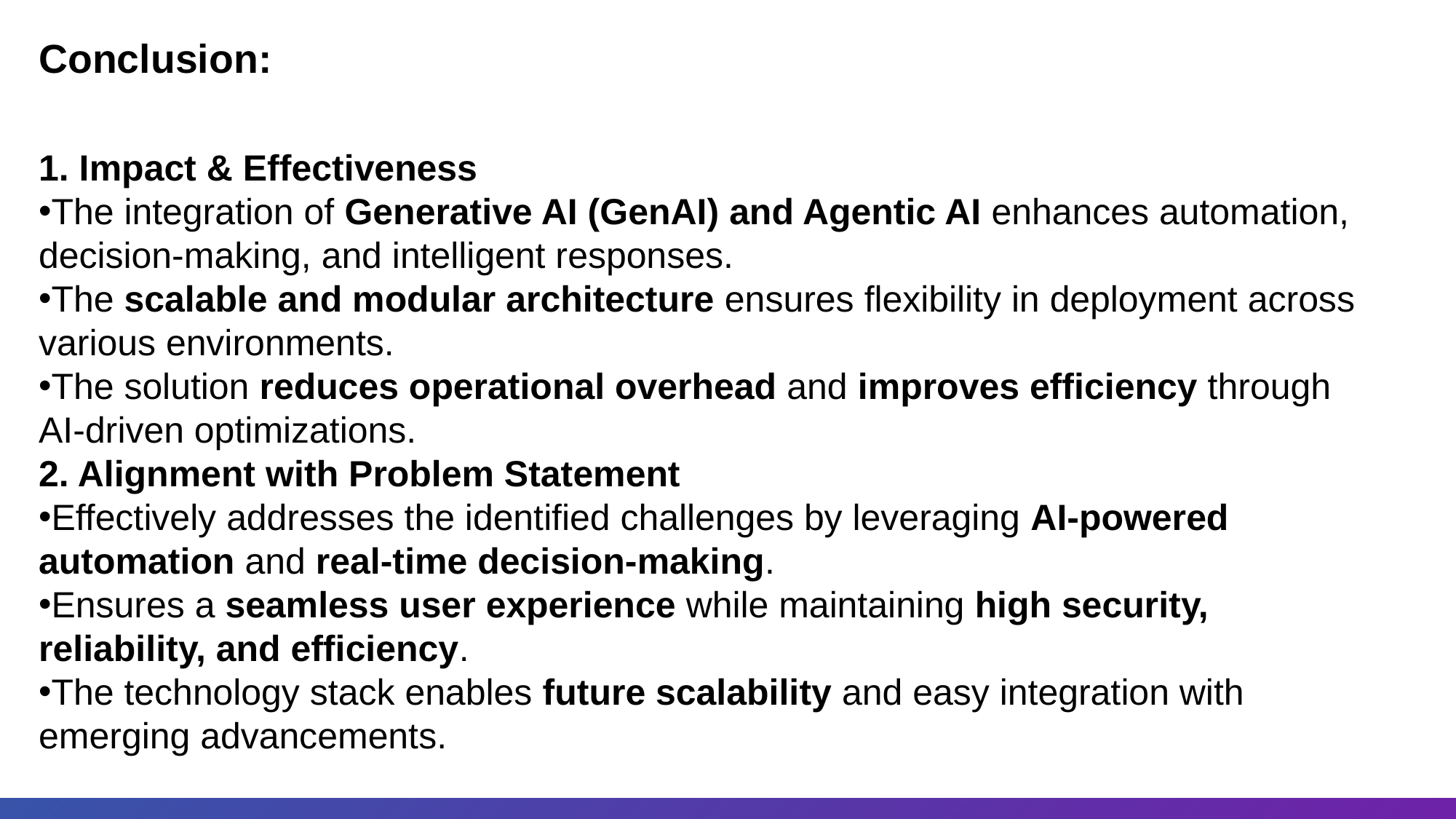

Conclusion:

1. Impact & Effectiveness
The integration of Generative AI (GenAI) and Agentic AI enhances automation, decision-making, and intelligent responses.
The scalable and modular architecture ensures flexibility in deployment across various environments.
The solution reduces operational overhead and improves efficiency through AI-driven optimizations.
2. Alignment with Problem Statement
Effectively addresses the identified challenges by leveraging AI-powered automation and real-time decision-making.
Ensures a seamless user experience while maintaining high security, reliability, and efficiency.
The technology stack enables future scalability and easy integration with emerging advancements.